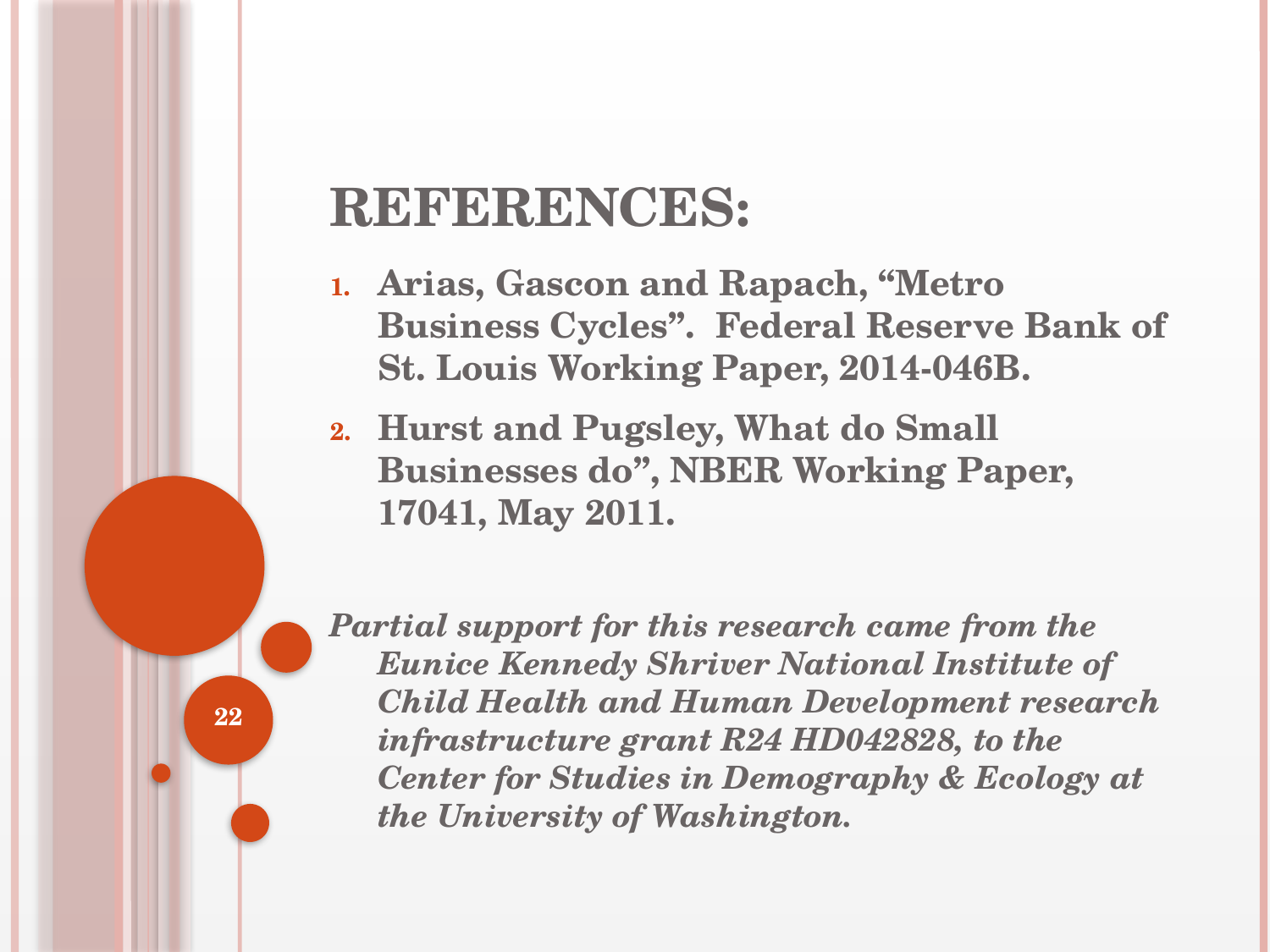

# references:
Arias, Gascon and Rapach, “Metro Business Cycles”.  Federal Reserve Bank of St. Louis Working Paper, 2014-046B.
Hurst and Pugsley, What do Small Businesses do”, NBER Working Paper, 17041, May 2011.

Partial support for this research came from the Eunice Kennedy Shriver National Institute of Child Health and Human Development research infrastructure grant R24 HD042828, to the Center for Studies in Demography & Ecology at the University of Washington.

22